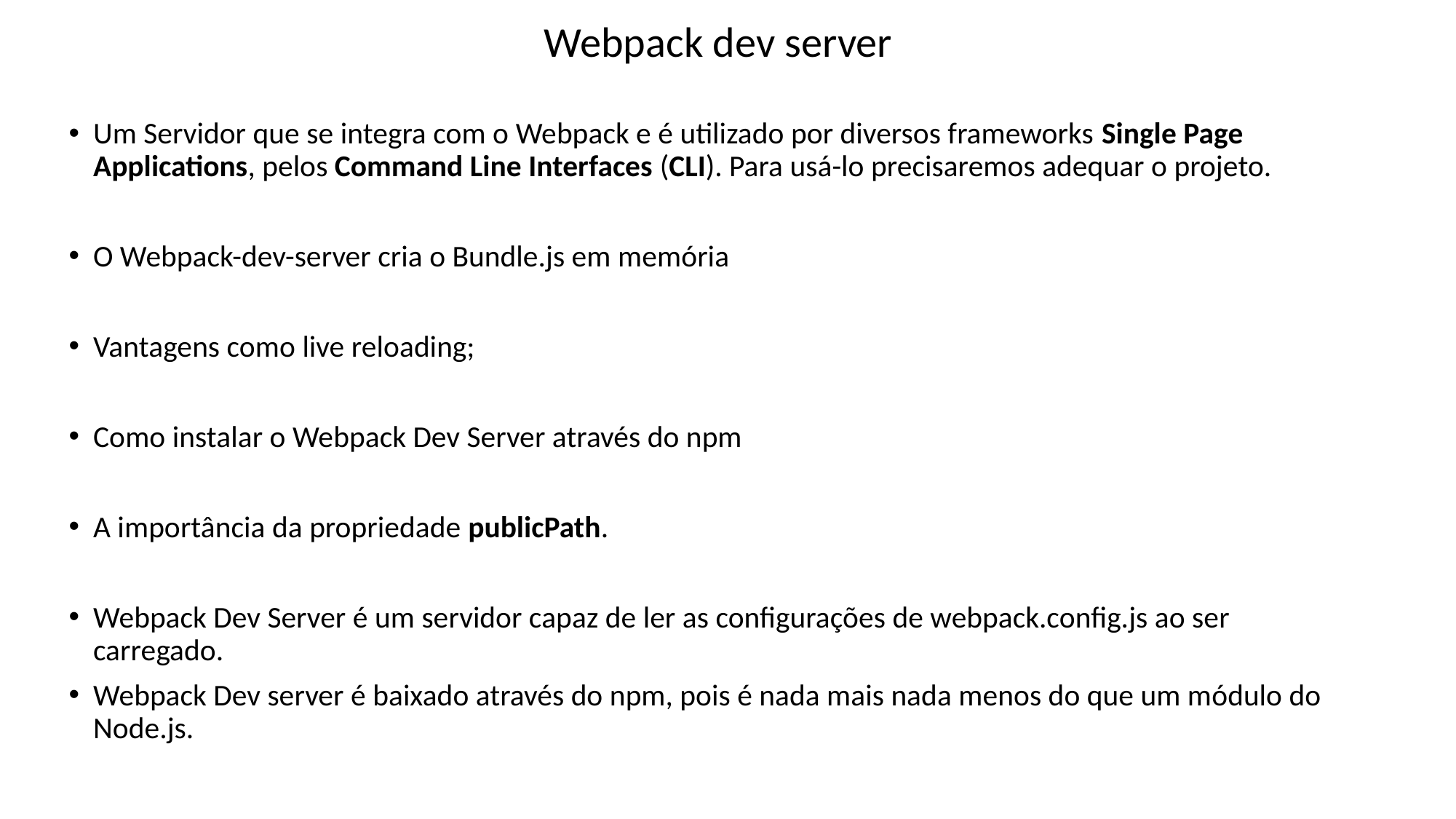

# Webpack dev server
Um Servidor que se integra com o Webpack e é utilizado por diversos frameworks Single Page Applications, pelos Command Line Interfaces (CLI). Para usá-lo precisaremos adequar o projeto.

O Webpack-dev-server cria o Bundle.js em memória

Vantagens como live reloading;

Como instalar o Webpack Dev Server através do npm

A importância da propriedade publicPath.

Webpack Dev Server é um servidor capaz de ler as configurações de webpack.config.js ao ser carregado.
Webpack Dev server é baixado através do npm, pois é nada mais nada menos do que um módulo do Node.js.